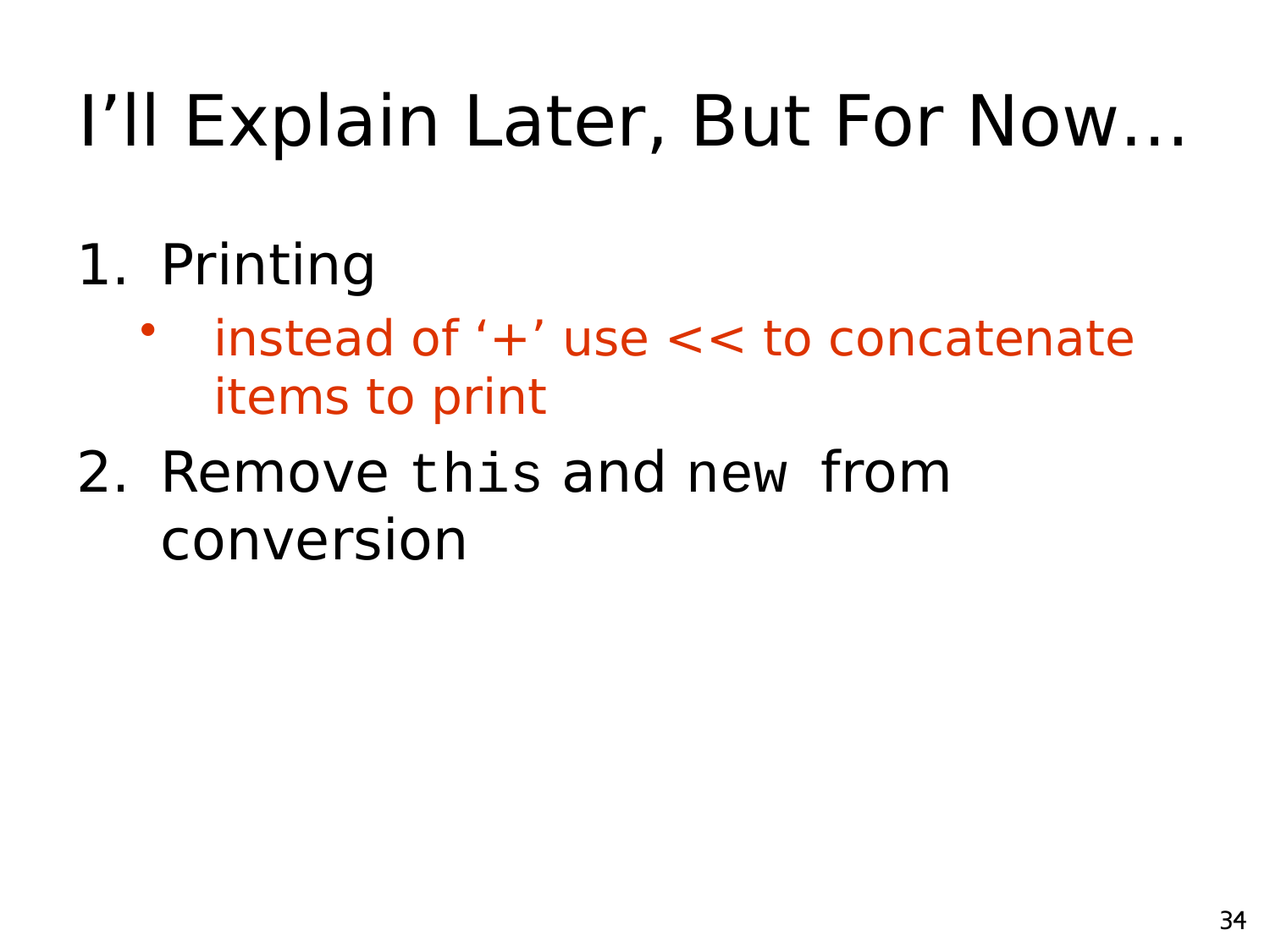

# I’ll Explain Later, But For Now…
Printing
instead of ‘+’ use << to concatenate items to print
Remove this and new from conversion